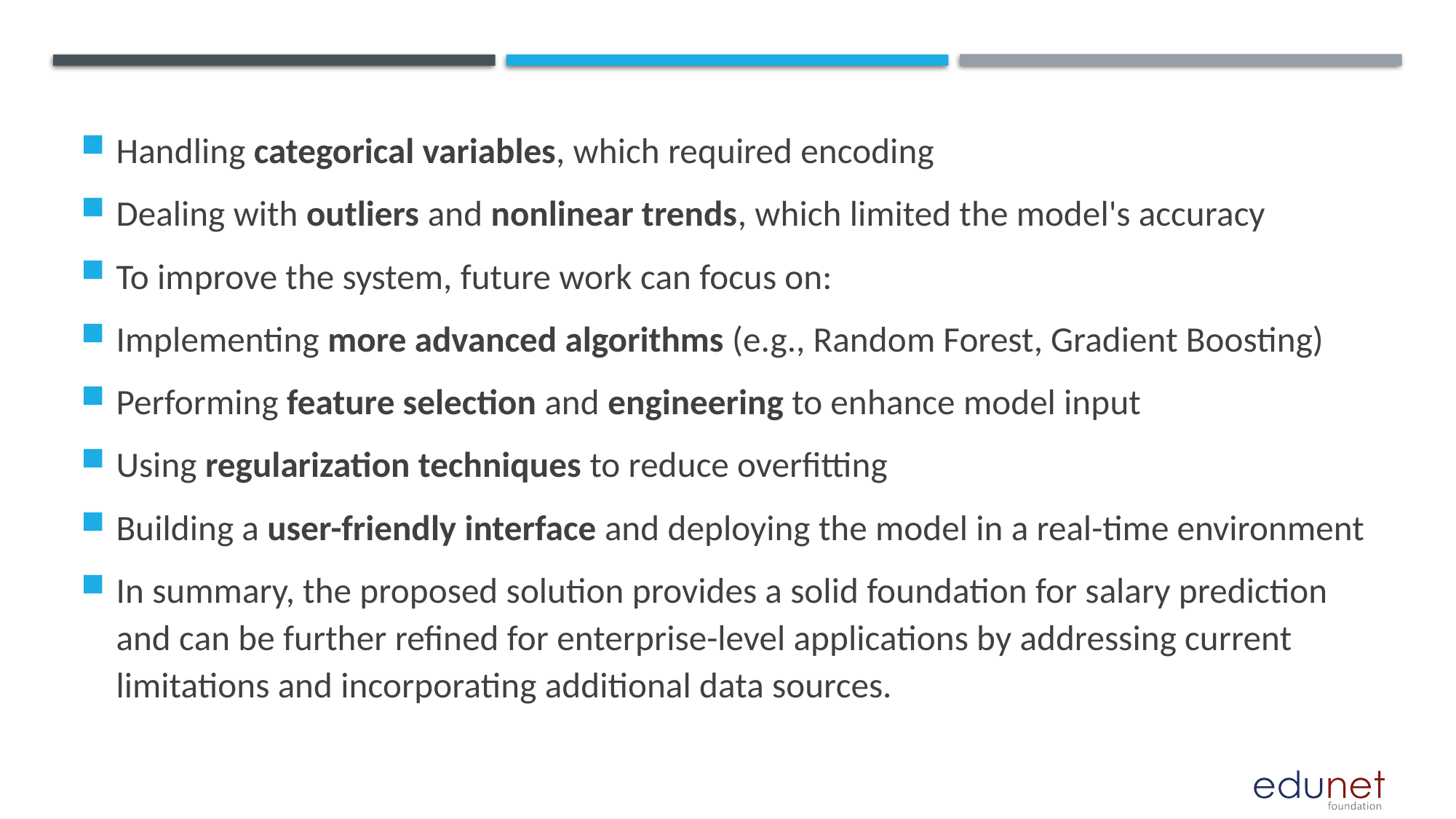

Handling categorical variables, which required encoding
Dealing with outliers and nonlinear trends, which limited the model's accuracy
To improve the system, future work can focus on:
Implementing more advanced algorithms (e.g., Random Forest, Gradient Boosting)
Performing feature selection and engineering to enhance model input
Using regularization techniques to reduce overfitting
Building a user-friendly interface and deploying the model in a real-time environment
In summary, the proposed solution provides a solid foundation for salary prediction and can be further refined for enterprise-level applications by addressing current limitations and incorporating additional data sources.